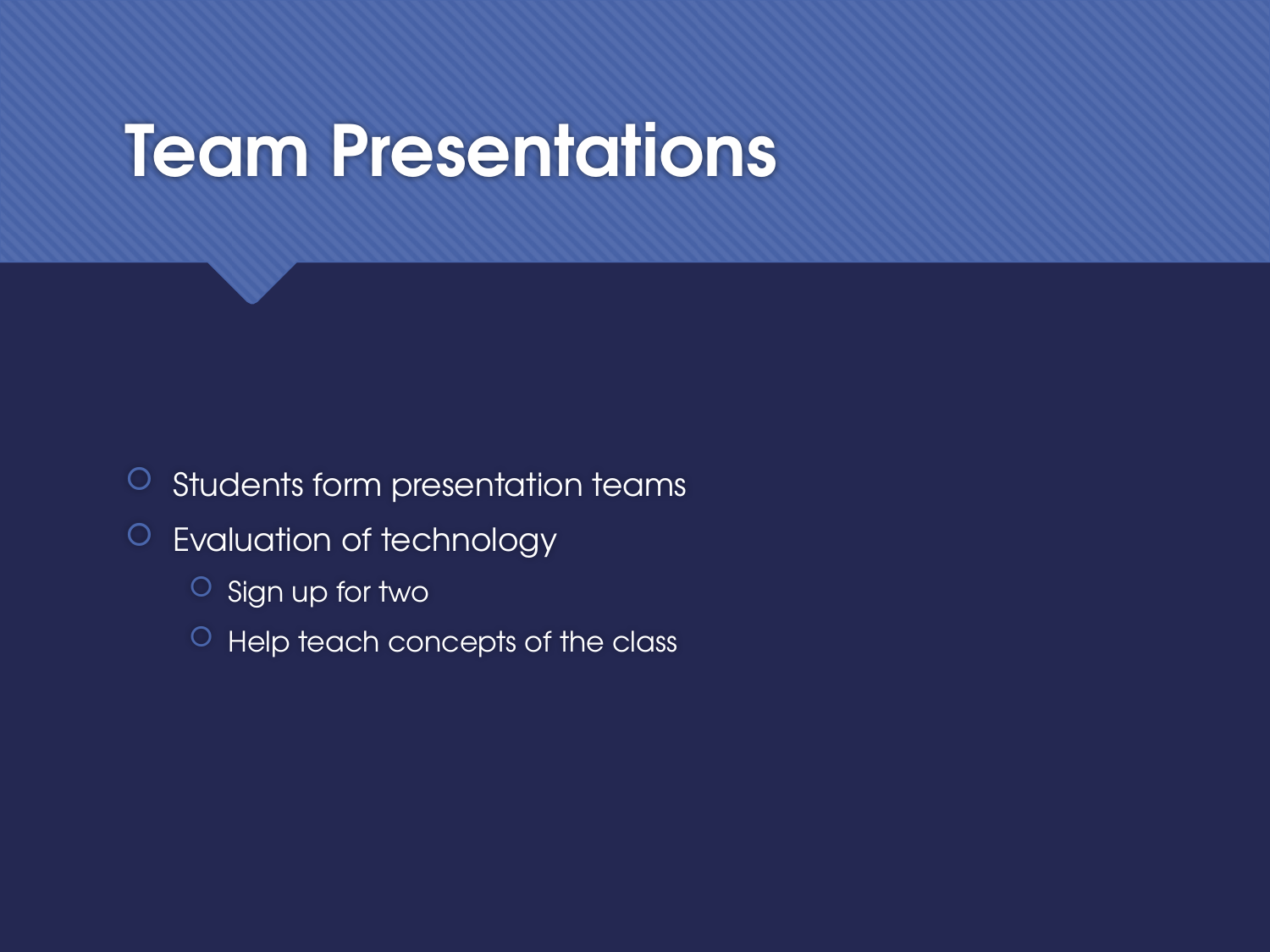

# Team Presentations
Students form presentation teams
Evaluation of technology
Sign up for two
Help teach concepts of the class